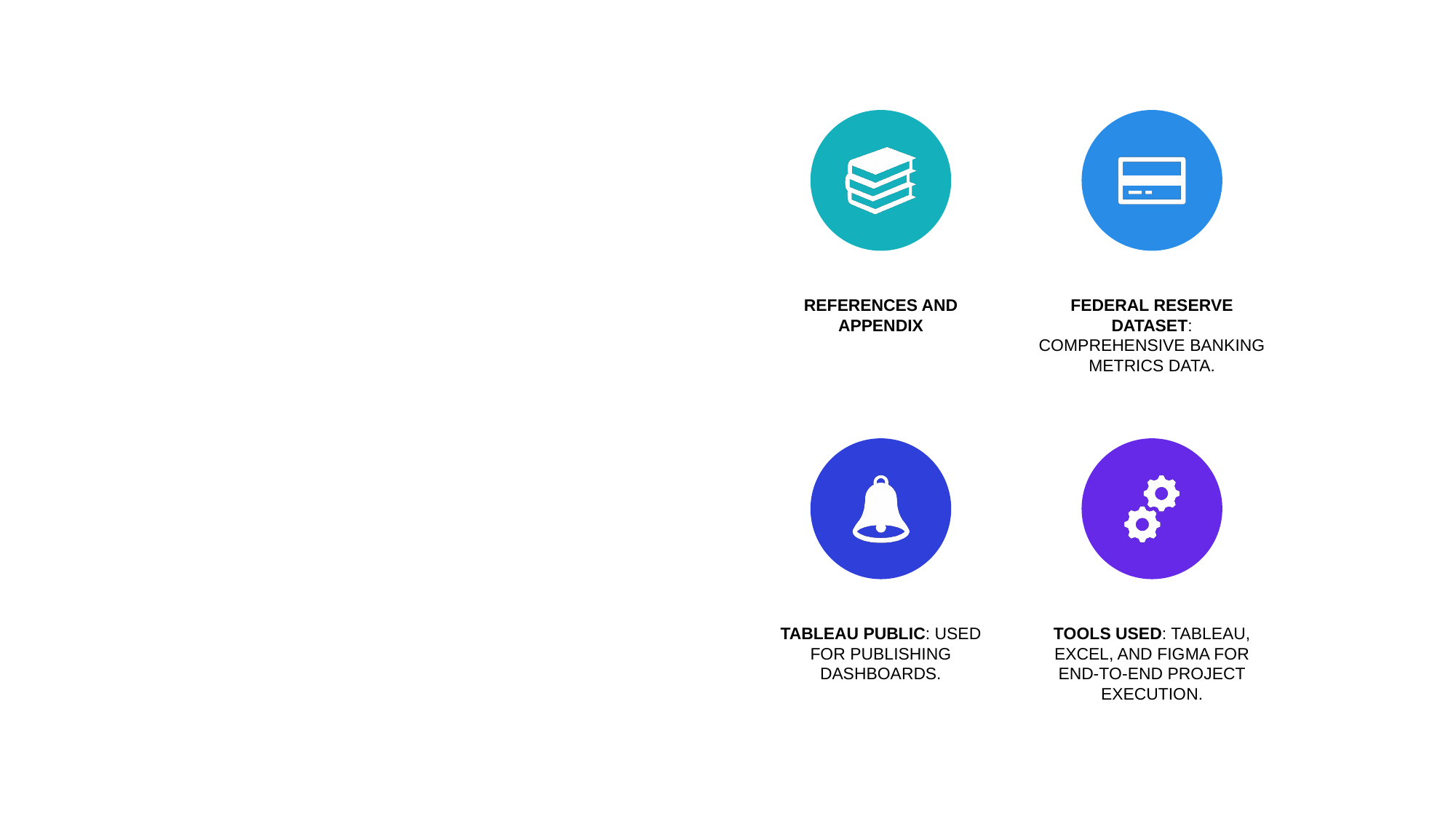

References and Appendix
Federal Reserve Dataset: Comprehensive banking metrics data.
Tableau Public: Used for publishing dashboards.
Tools Used: Tableau, Excel, and Figma for end-to-end project execution.